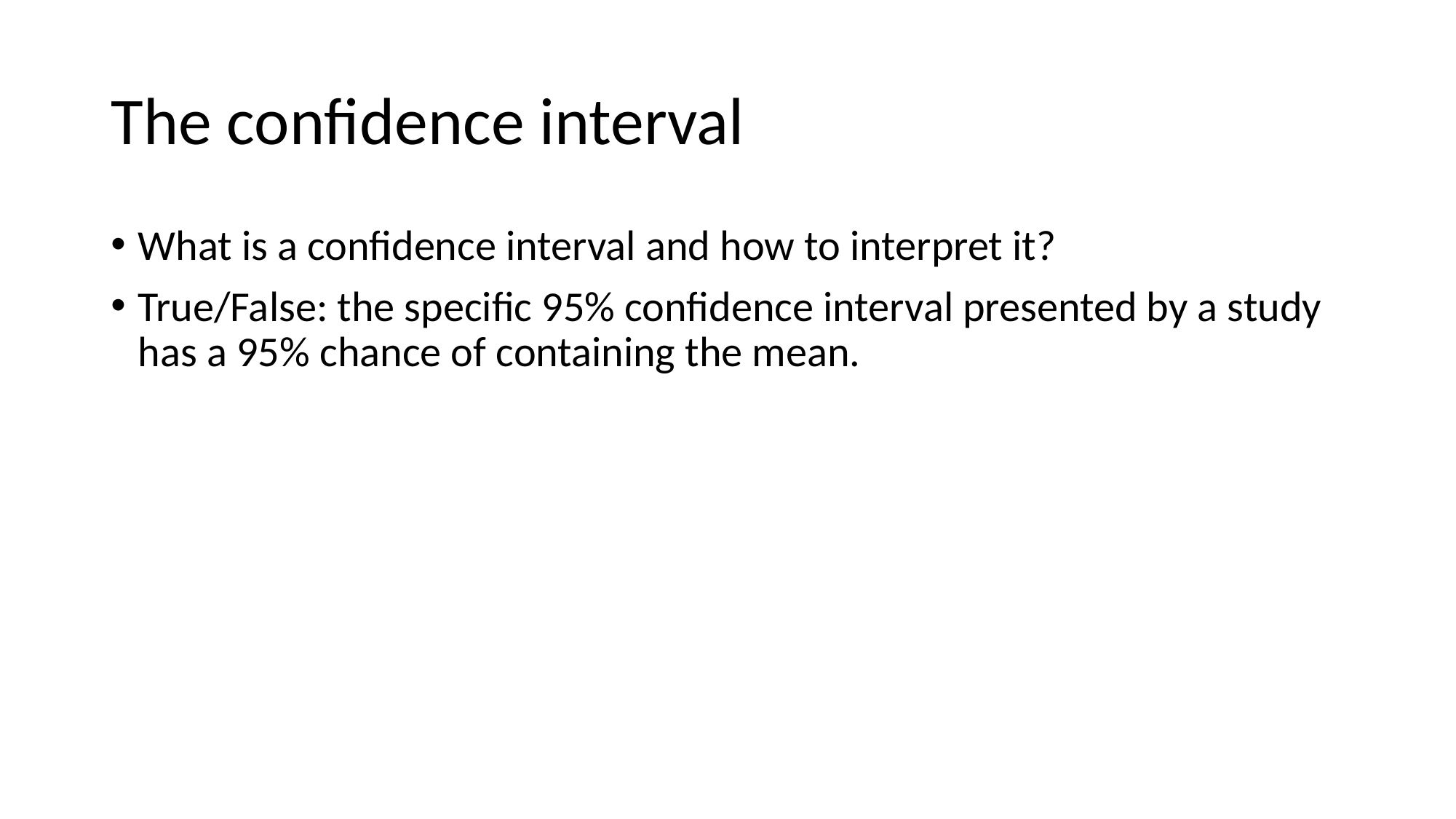

# The confidence interval
What is a confidence interval and how to interpret it?
True/False: the specific 95% confidence interval presented by a study has a 95% chance of containing the mean.